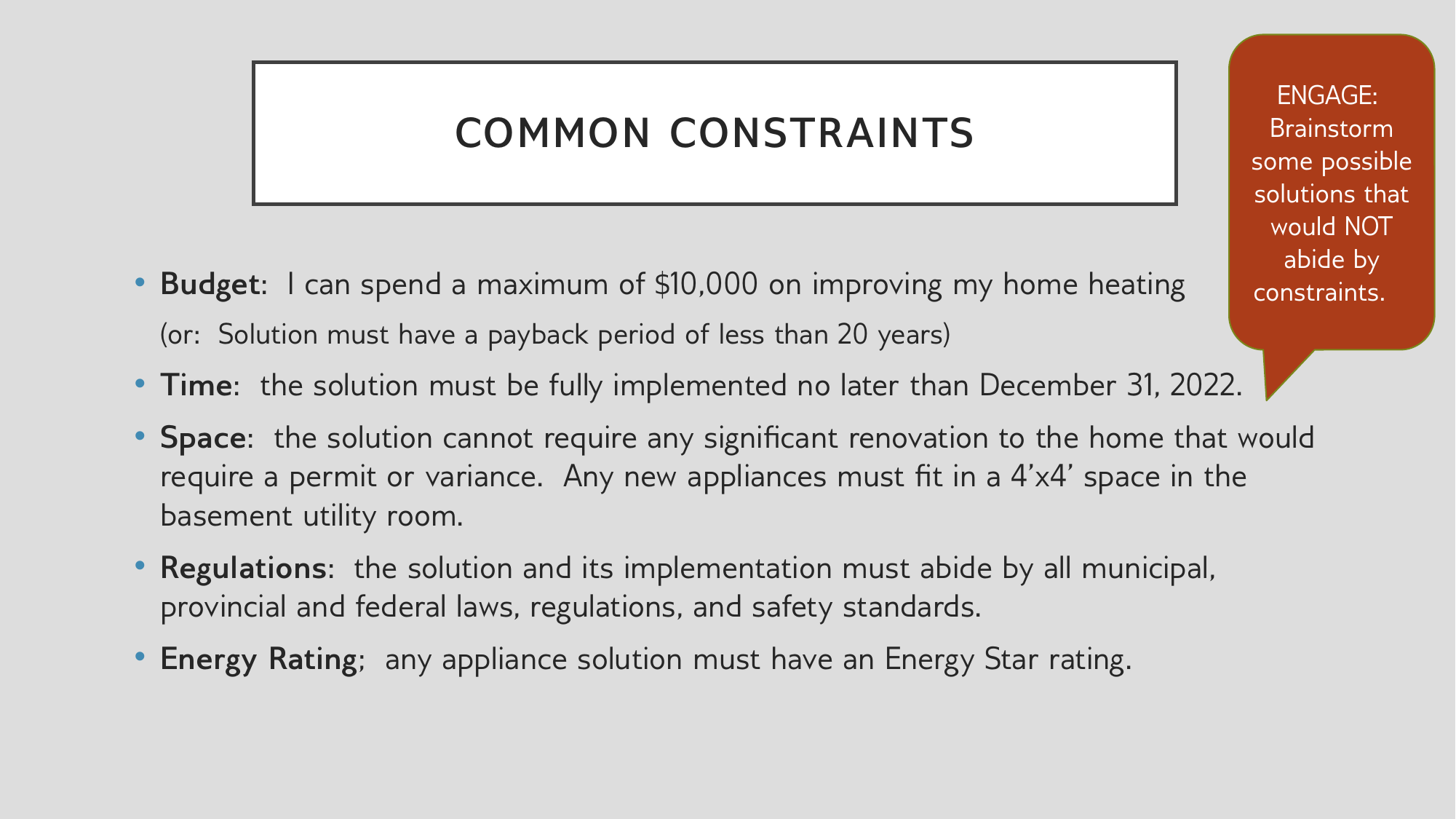

ENGAGE:  Brainstorm some possible solutions that would NOT abide by constraints.
# Common Constraints
Budget:  I can spend a maximum of $10,000 on improving my home heating
(or:  Solution must have a payback period of less than 20 years)
Time:  the solution must be fully implemented no later than December 31, 2022.
Space:  the solution cannot require any significant renovation to the home that would require a permit or variance.  Any new appliances must fit in a 4’x4’ space in the basement utility room.
Regulations:  the solution and its implementation must abide by all municipal, provincial and federal laws, regulations, and safety standards.
Energy Rating;  any appliance solution must have an Energy Star rating.